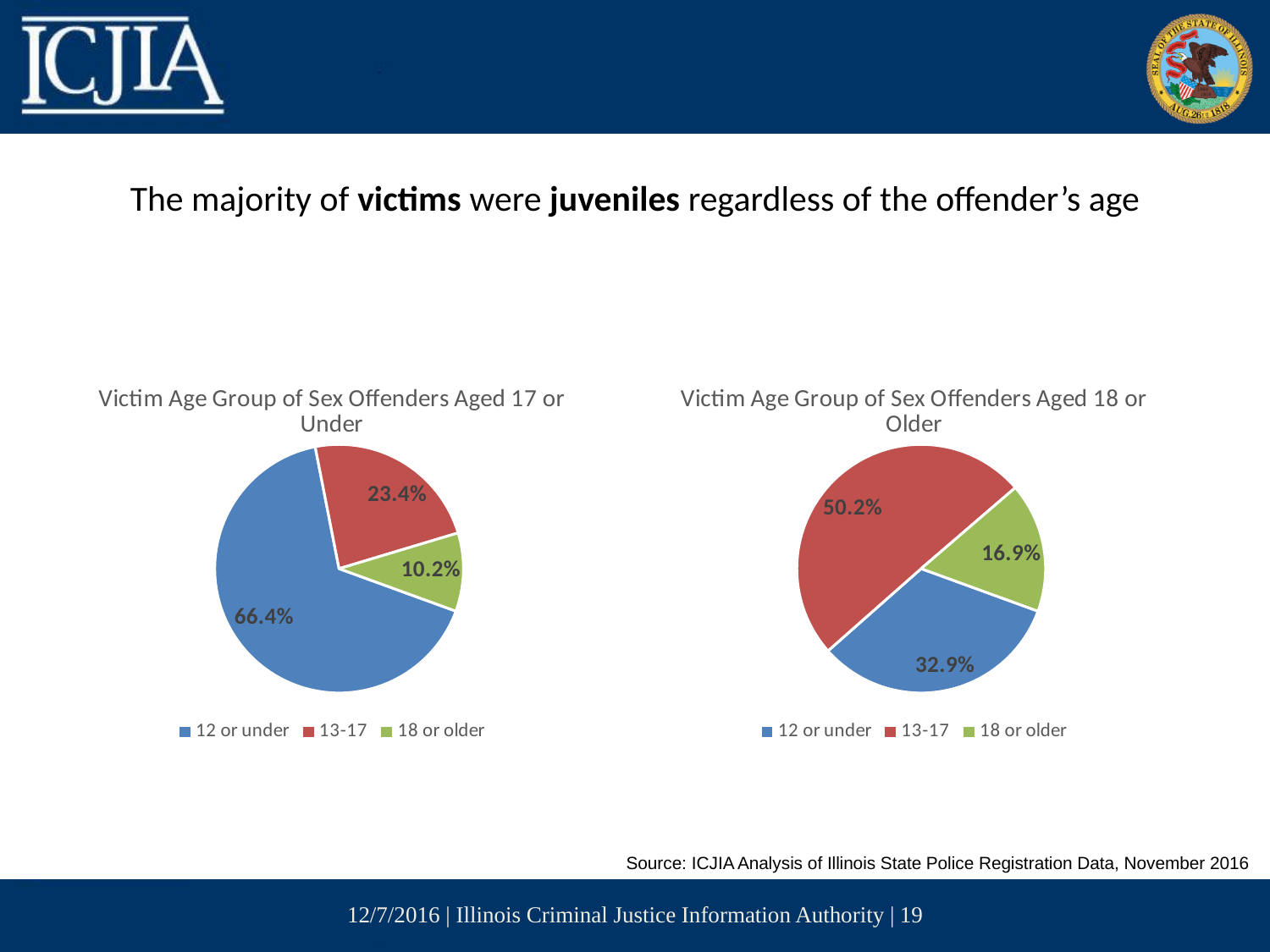

The majority of victims were juveniles regardless of the offender’s age

### Chart: Victim Age Group of Sex Offenders Aged 17 or Under

| Category |  |
|---|---|
| 12 or under | 0.663628076572471 |
| 13-17 | 0.234275296262534 |
| 18 or older | 0.102096627164995 |

### Chart: Victim Age Group of Sex Offenders Aged 18 or Older

| Category |  |
|---|---|
| 12 or under | 0.329385581432319 |
| 13-17 | 0.501947380971306 |
| 18 or older | 0.168667037596376 |
Source: ICJIA Analysis of Illinois State Police Registration Data, November 2016
12/7/2016 | Illinois Criminal Justice Information Authority | 19